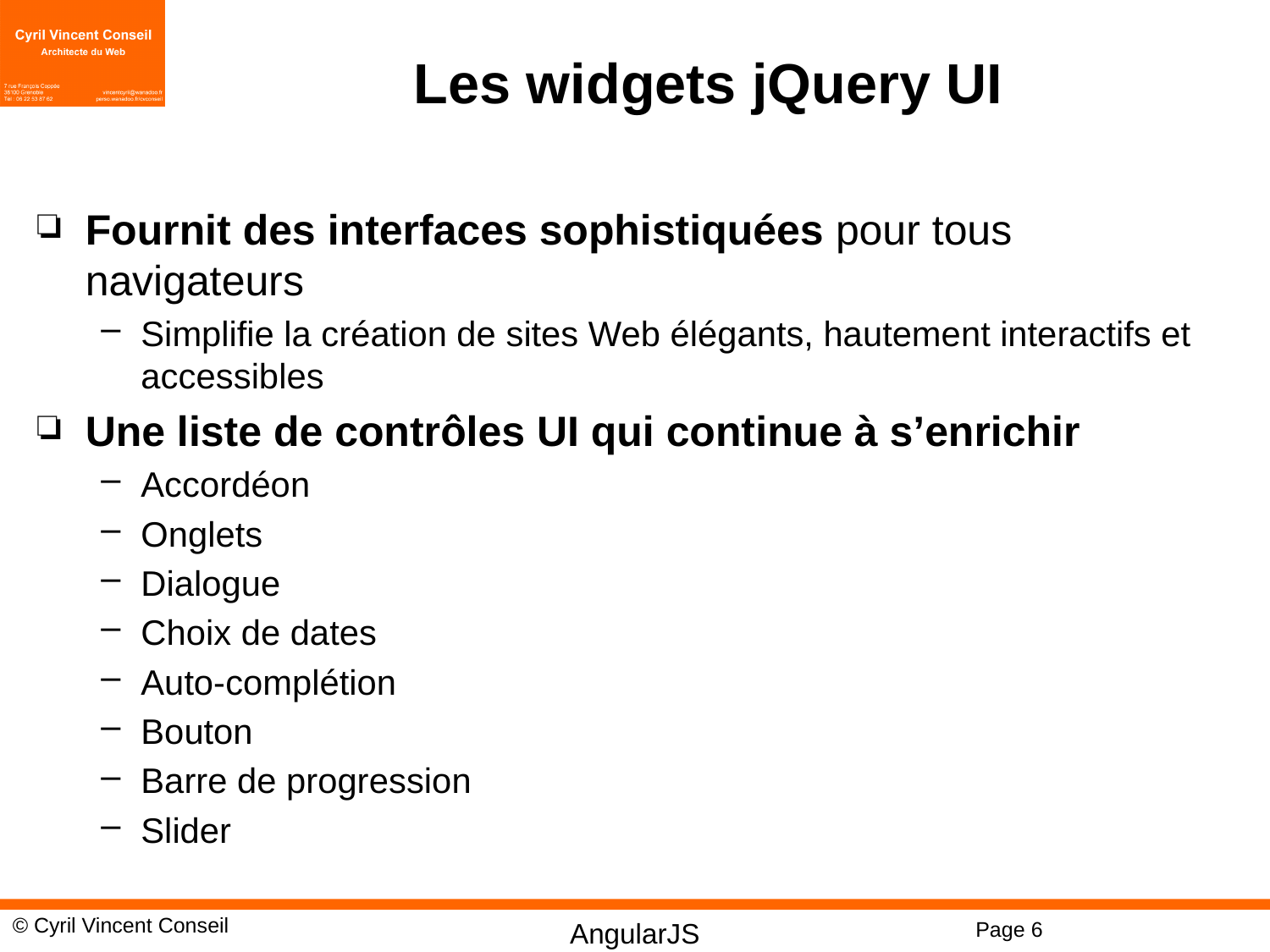

# Les widgets jQuery UI
Fournit des interfaces sophistiquées pour tous navigateurs
Simplifie la création de sites Web élégants, hautement interactifs et accessibles
Une liste de contrôles UI qui continue à s’enrichir
Accordéon
Onglets
Dialogue
Choix de dates
Auto-complétion
Bouton
Barre de progression
Slider